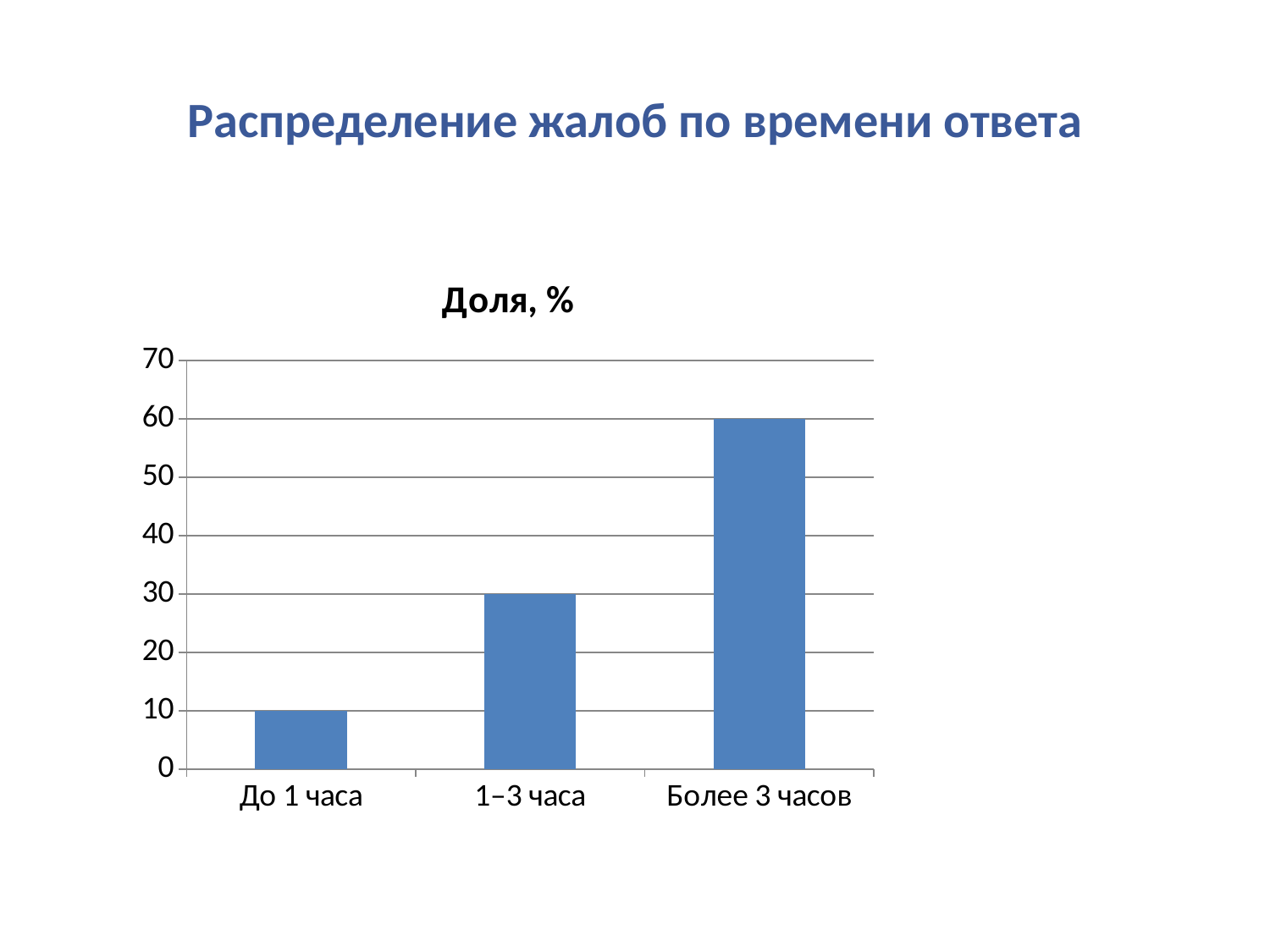

# Распределение жалоб по времени ответа

### Chart

| Category | Доля, % |
|---|---|
| До 1 часа | 10.0 |
| 1–3 часа | 30.0 |
| Более 3 часов | 60.0 |